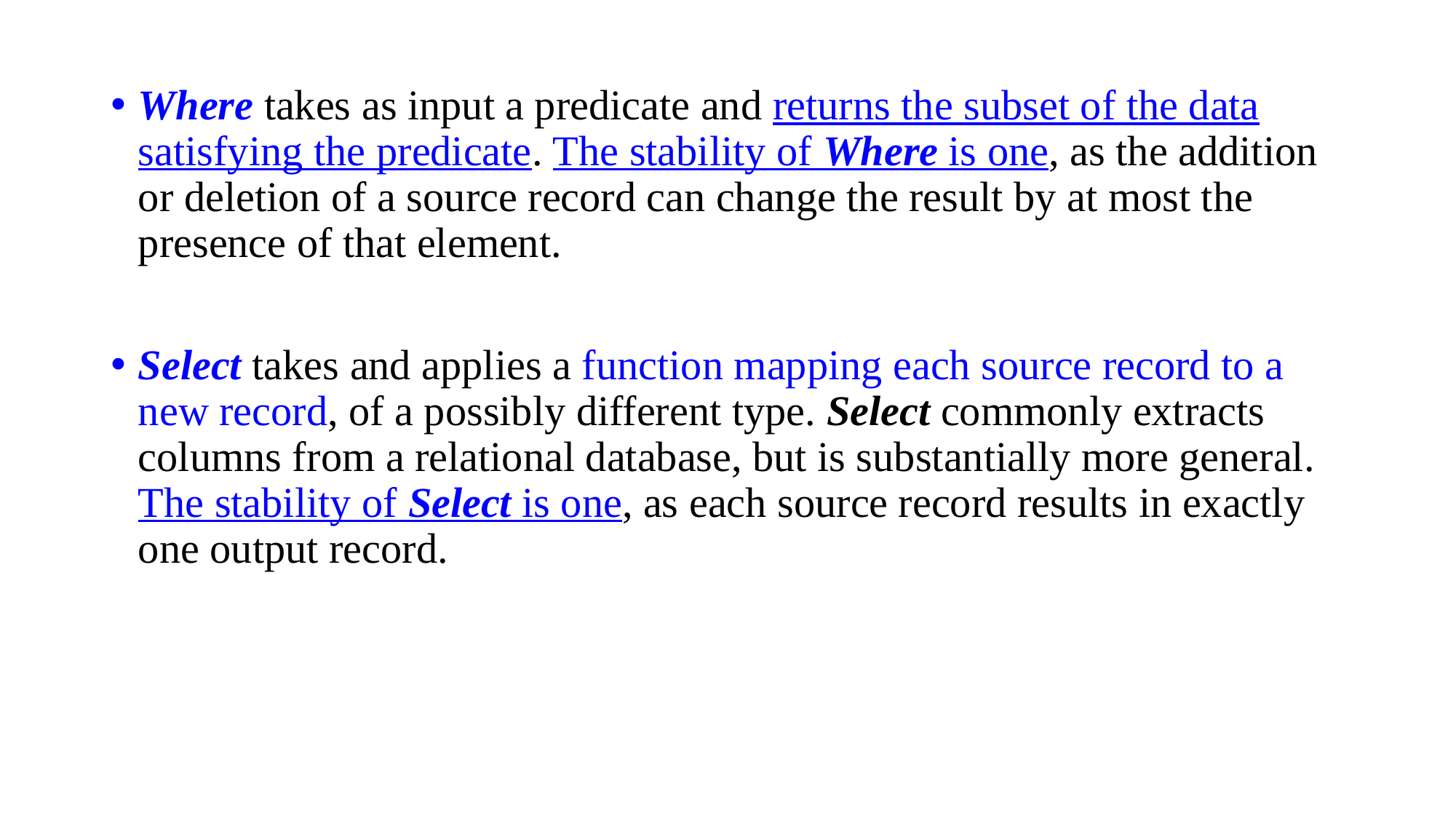

Where takes as input a predicate and returns the subset of the data satisfying the predicate. The stability of Where is one, as the addition or deletion of a source record can change the result by at most the presence of that element.

Select takes and applies a function mapping each source record to a new record, of a possibly different type. Select commonly extracts columns from a relational database, but is substantially more general. The stability of Select is one, as each source record results in exactly one output record.